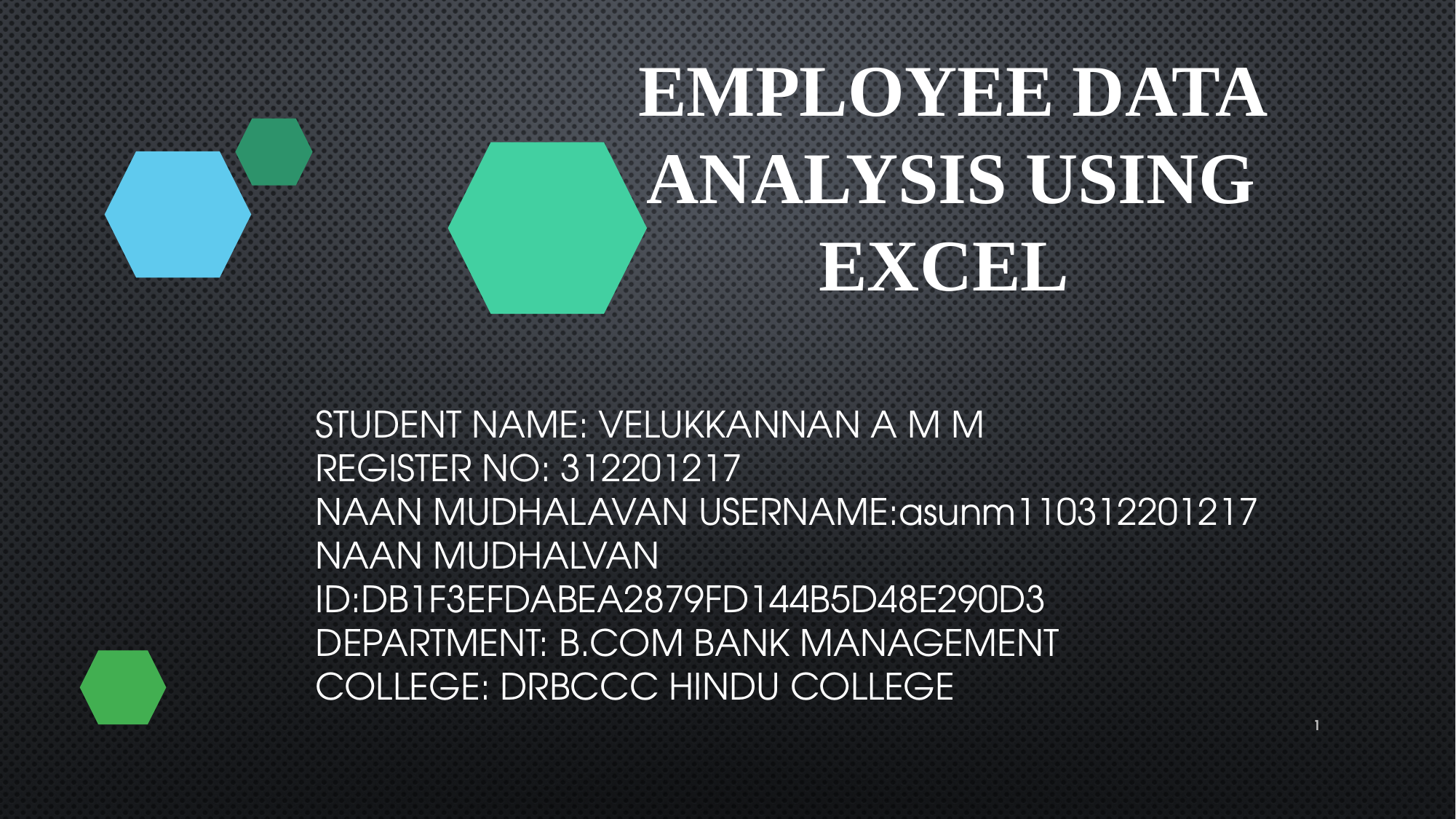

# Employee Data Analysis using Excel

STUDENT NAME: VELUKKANNAN A M M
REGISTER NO: 312201217
NAAN MUDHALAVAN USERNAME:asunm110312201217
NAAN MUDHALVAN ID:DB1F3EFDABEA2879FD144B5D48E290D3
DEPARTMENT: B.COM BANK MANAGEMENT
COLLEGE: DRBCCC HINDU COLLEGE

1